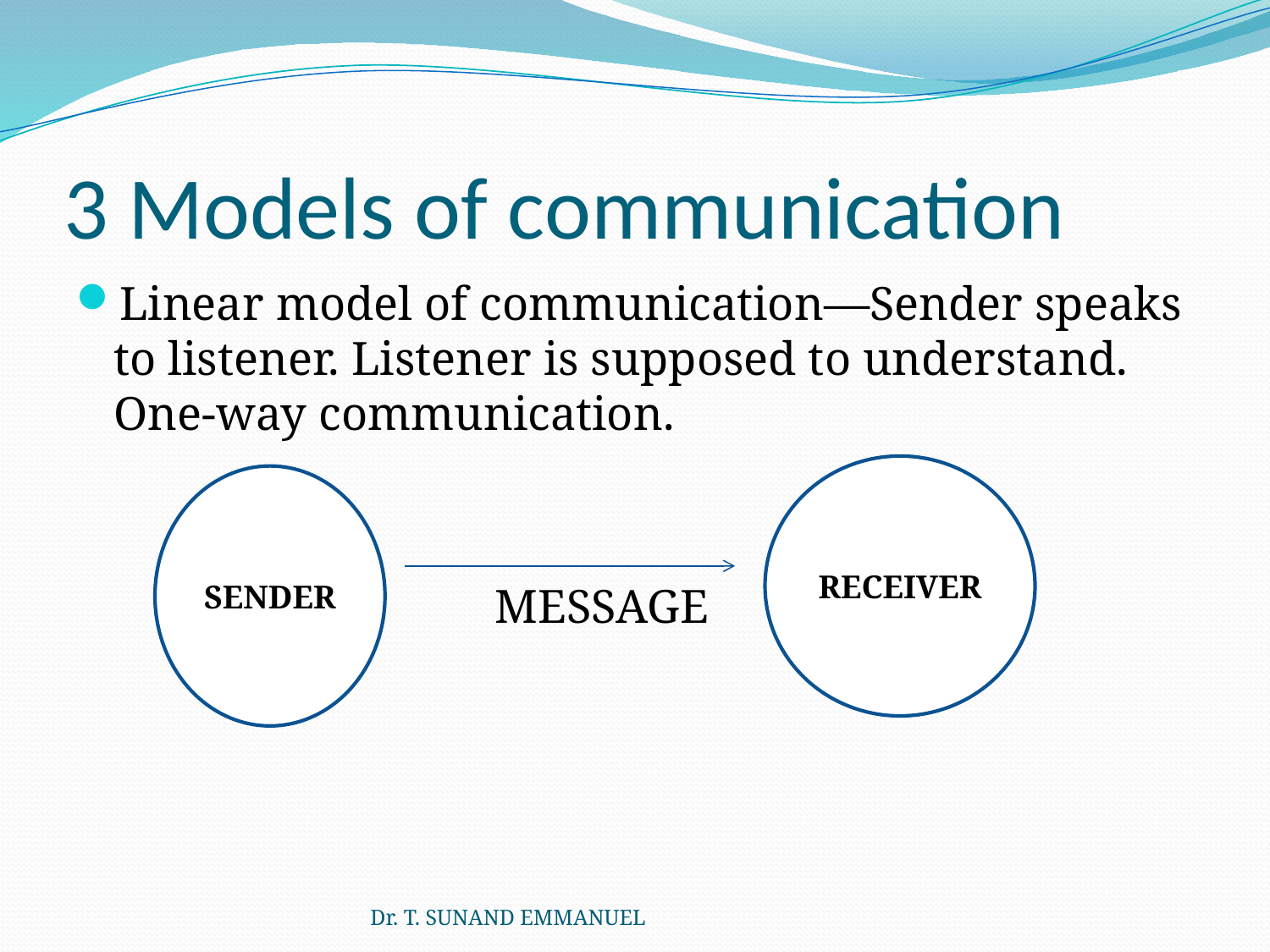

# 3 Models of communication
Linear model of communication—Sender speaks to listener. Listener is supposed to understand. One-way communication.

				MESSAGE
RECEIVER
SENDER
Dr. T. SUNAND EMMANUEL